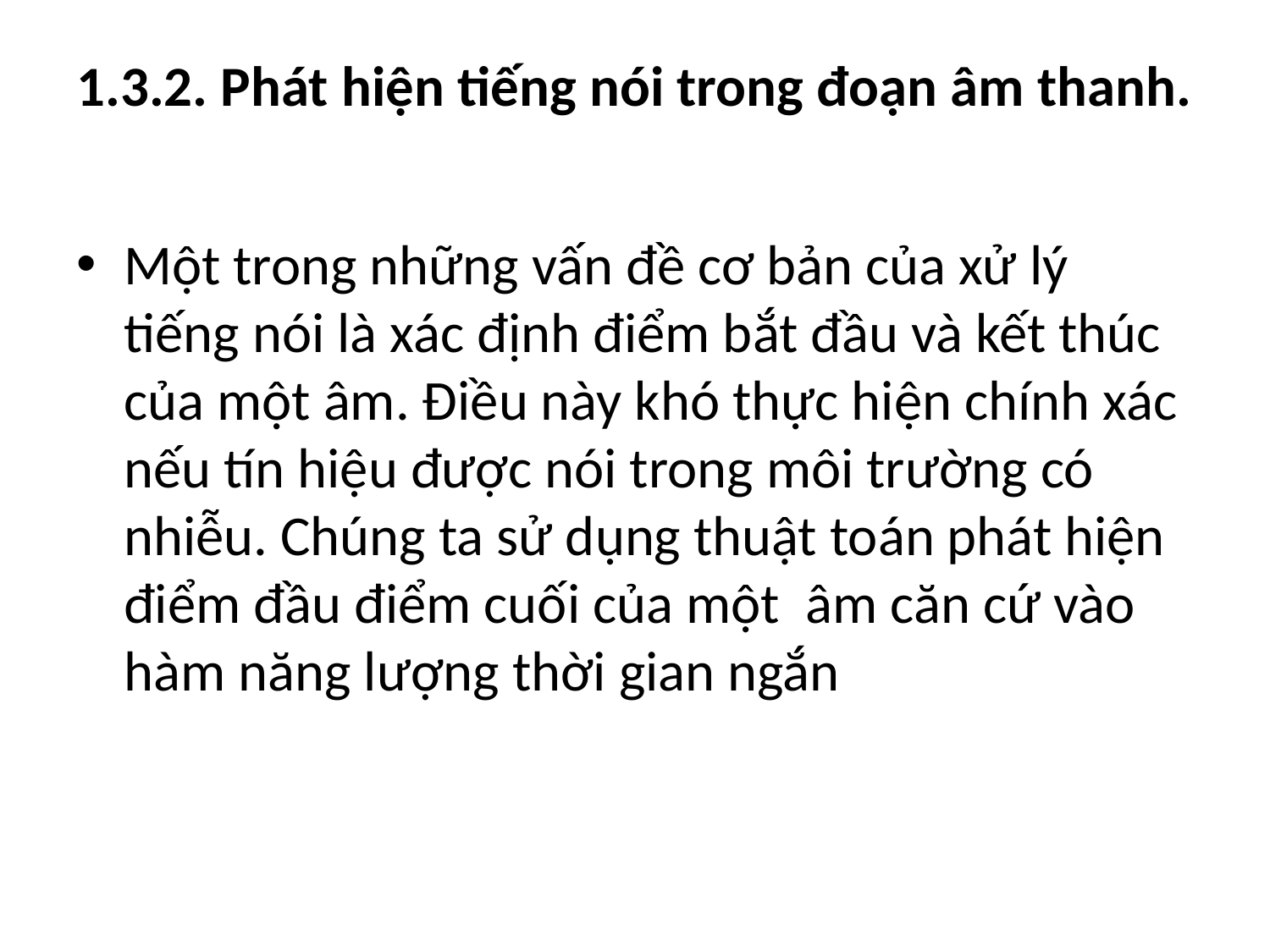

# 1.3.2. Phát hiện tiếng nói trong đoạn âm thanh.
Một trong những vấn đề cơ bản của xử lý tiếng nói là xác định điểm bắt đầu và kết thúc của một âm. Điều này khó thực hiện chính xác nếu tín hiệu được nói trong môi trường có nhiễu. Chúng ta sử dụng thuật toán phát hiện điểm đầu điểm cuối của một  âm căn cứ vào hàm năng lượng thời gian ngắn